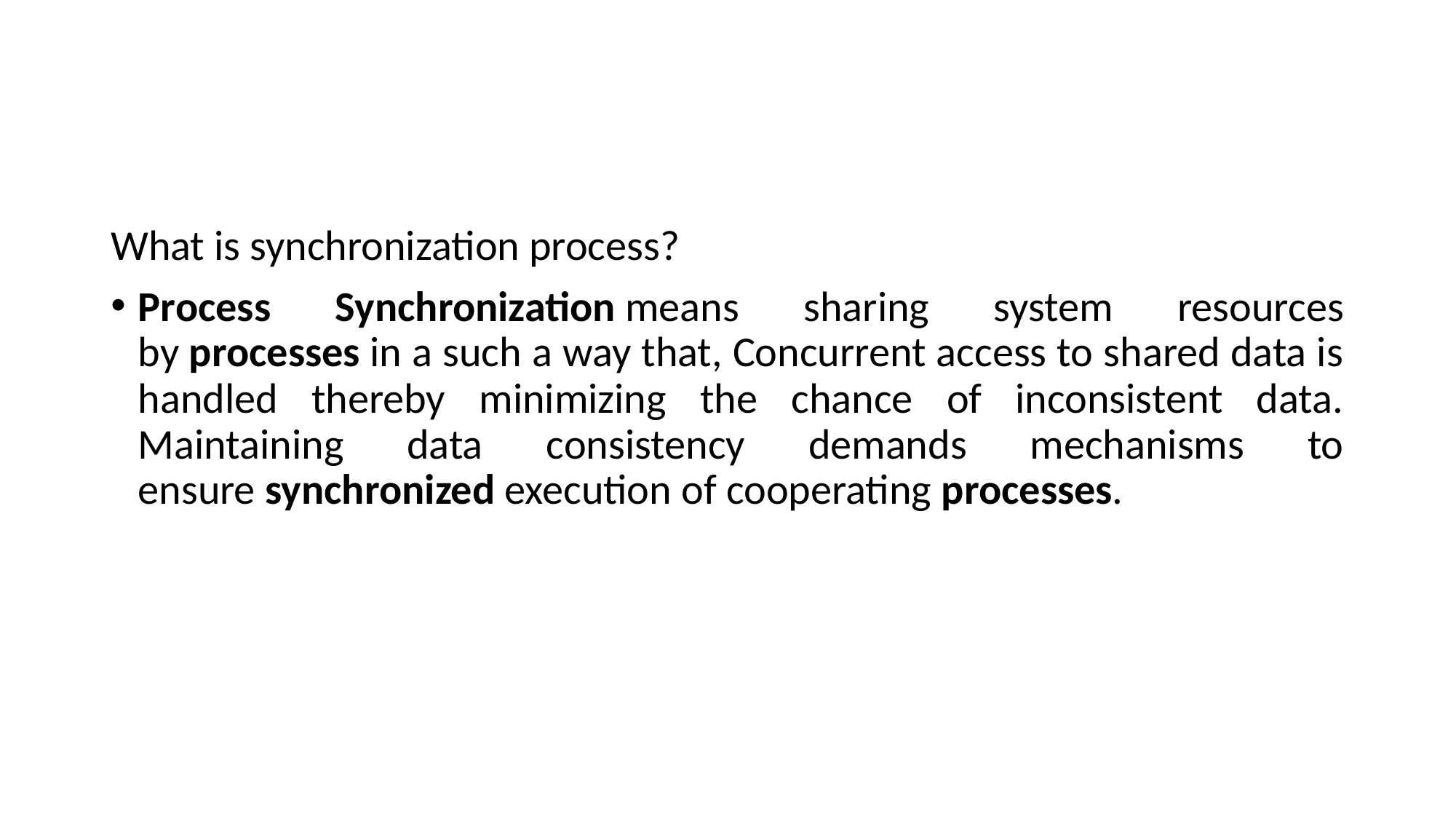

#
What is synchronization process?
Process Synchronization means sharing system resources by processes in a such a way that, Concurrent access to shared data is handled thereby minimizing the chance of inconsistent data. Maintaining data consistency demands mechanisms to ensure synchronized execution of cooperating processes.